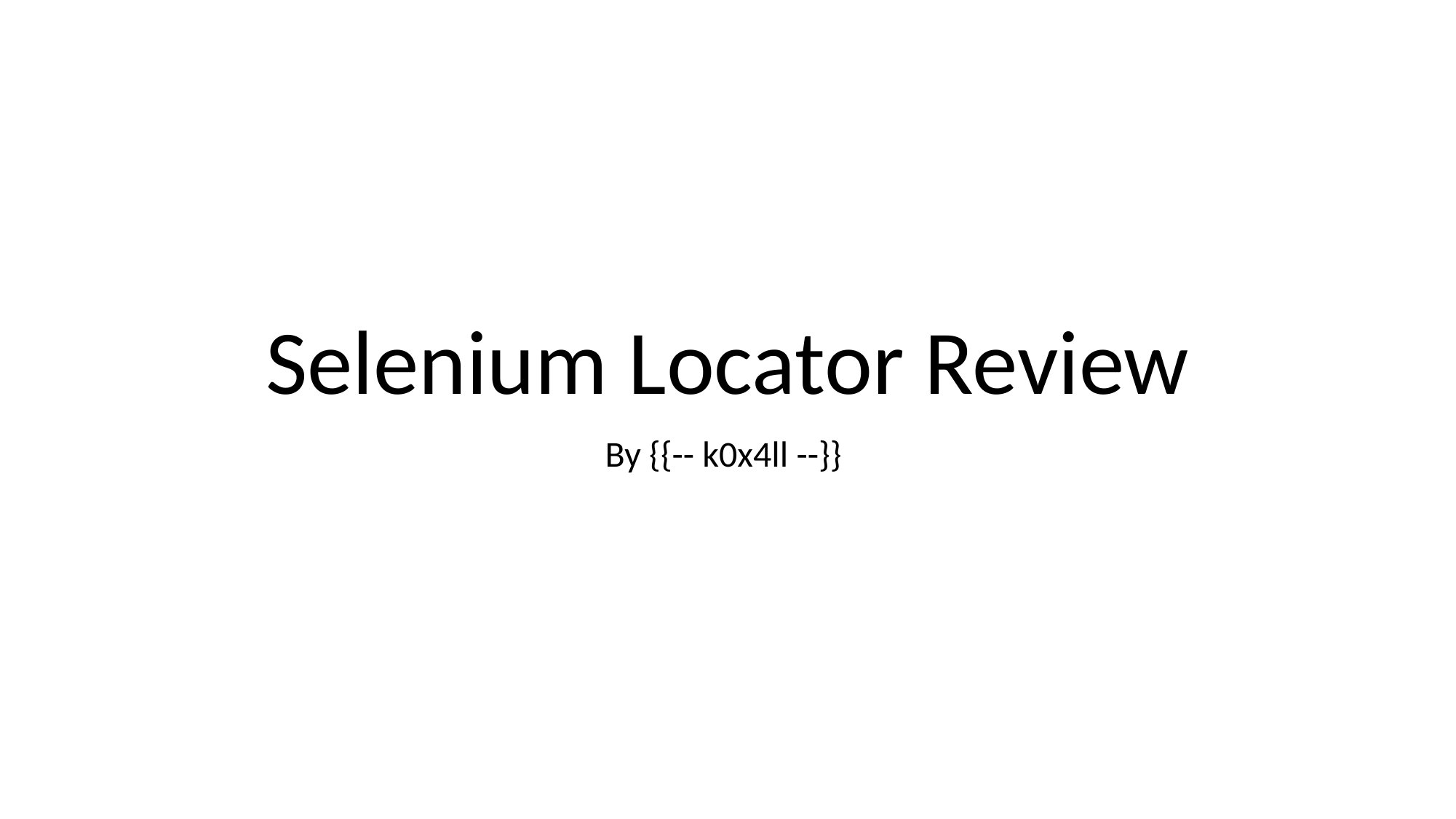

# Selenium Locator Review
By {{-- k0x4ll --}}